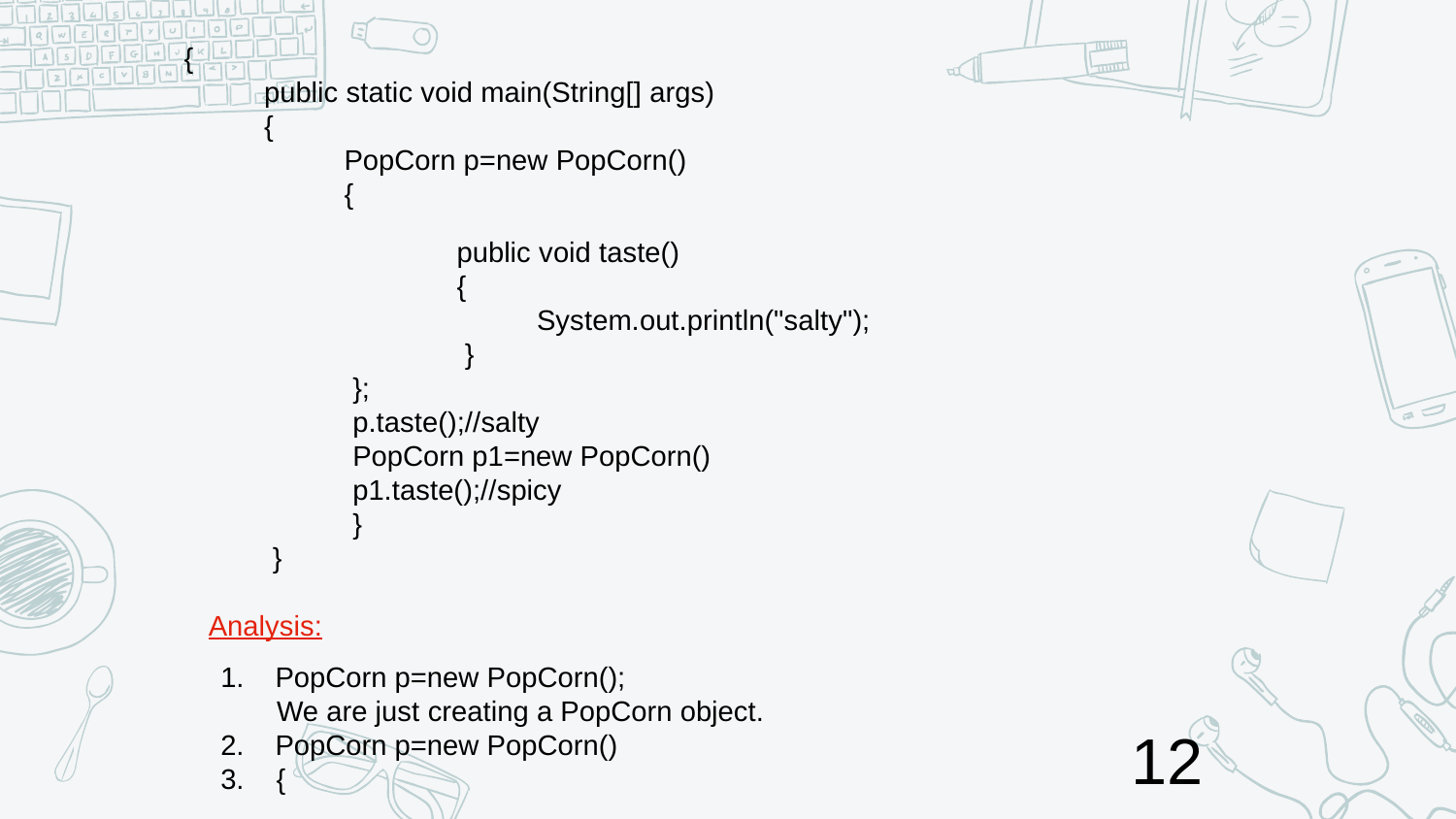

{
          public static void main(String[] args)
          {
                    PopCorn p=new PopCorn()
                    {
                               public void taste()
                               {
                                         System.out.println("salty");
                                }
                  };
                  p.taste();//salty
                  PopCorn p1=new PopCorn()
                  p1.taste();//spicy
                  }
        }

Analysis:
PopCorn p=new PopCorn();
       We are just creating a PopCorn object.
PopCorn p=new PopCorn()
3.    {
12